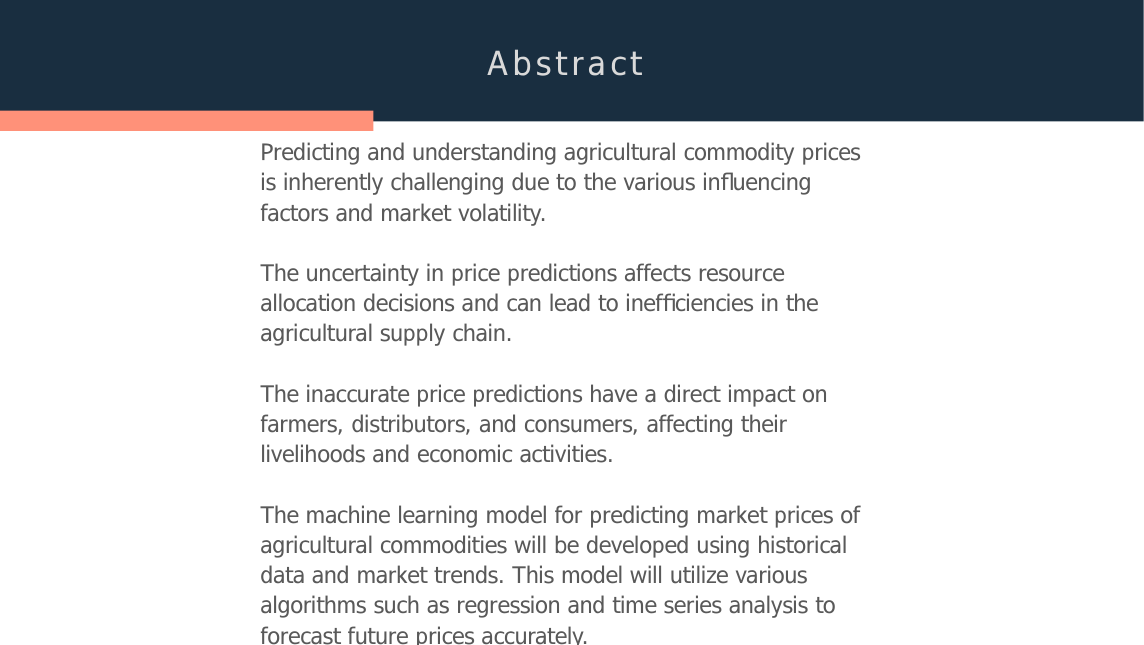

# Abstract

Predicting and understanding agricultural commodity prices
is inherently challenging due to the various influencing
factors and market volatility.

The uncertainty in price predictions affects resource
allocation decisions and can lead to inefficiencies in the
agricultural supply chain.

The inaccurate price predictions have a direct impact on
farmers, distributors, and consumers, affecting their
livelihoods and economic activities.

The machine learning model for predicting market prices of
agricultural commodities will be developed using historical
data and market trends. This model will utilize various
algorithms such as regression and time series analysis to
forecast future prices accurately.